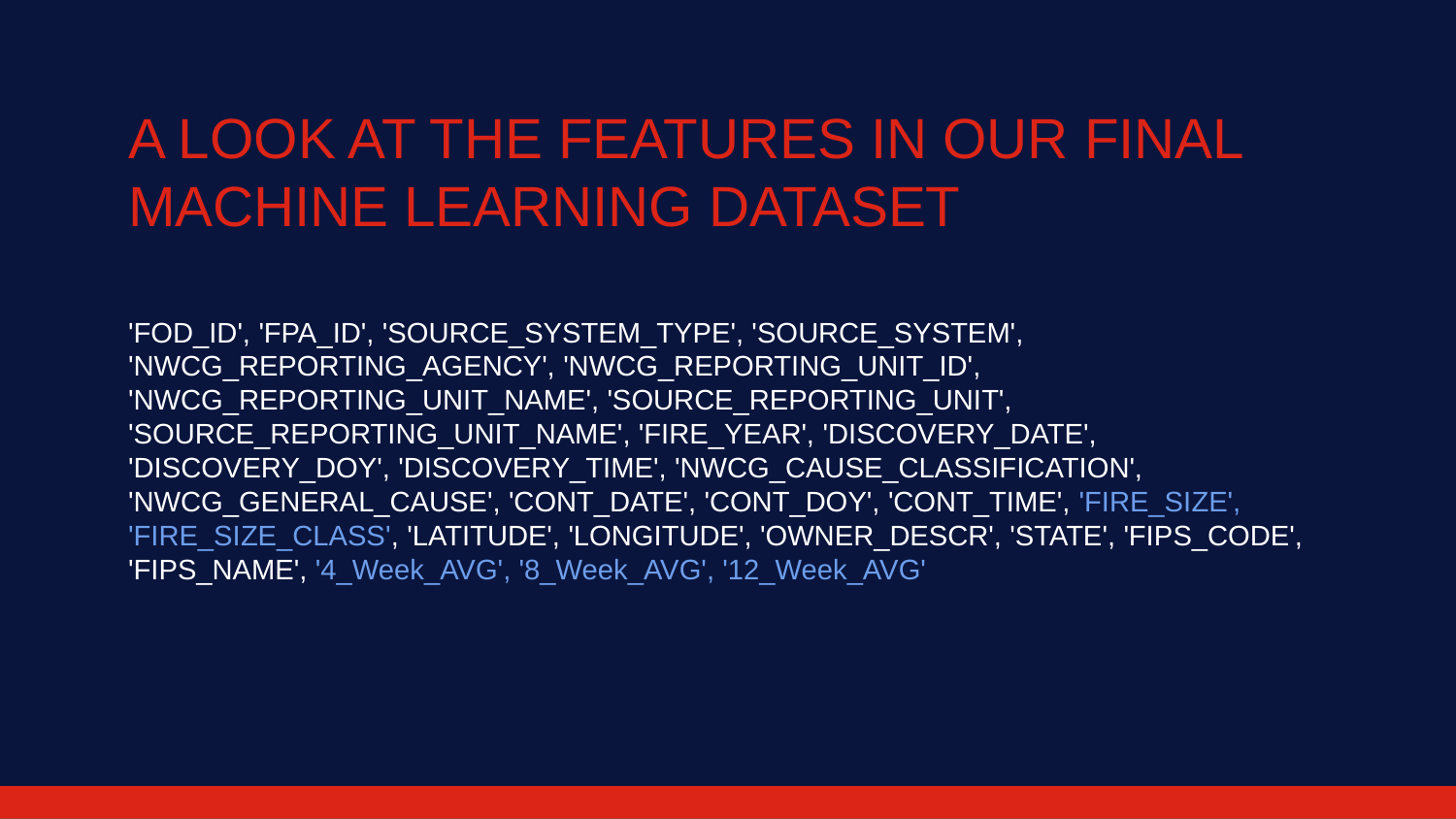

# A LOOK AT THE FEATURES IN OUR FINAL MACHINE LEARNING DATASET
'FOD_ID', 'FPA_ID', 'SOURCE_SYSTEM_TYPE', 'SOURCE_SYSTEM', 'NWCG_REPORTING_AGENCY', 'NWCG_REPORTING_UNIT_ID', 'NWCG_REPORTING_UNIT_NAME', 'SOURCE_REPORTING_UNIT', 'SOURCE_REPORTING_UNIT_NAME', 'FIRE_YEAR', 'DISCOVERY_DATE', 'DISCOVERY_DOY', 'DISCOVERY_TIME', 'NWCG_CAUSE_CLASSIFICATION', 'NWCG_GENERAL_CAUSE', 'CONT_DATE', 'CONT_DOY', 'CONT_TIME', 'FIRE_SIZE', 'FIRE_SIZE_CLASS', 'LATITUDE', 'LONGITUDE', 'OWNER_DESCR', 'STATE', 'FIPS_CODE', 'FIPS_NAME', '4_Week_AVG', '8_Week_AVG', '12_Week_AVG'